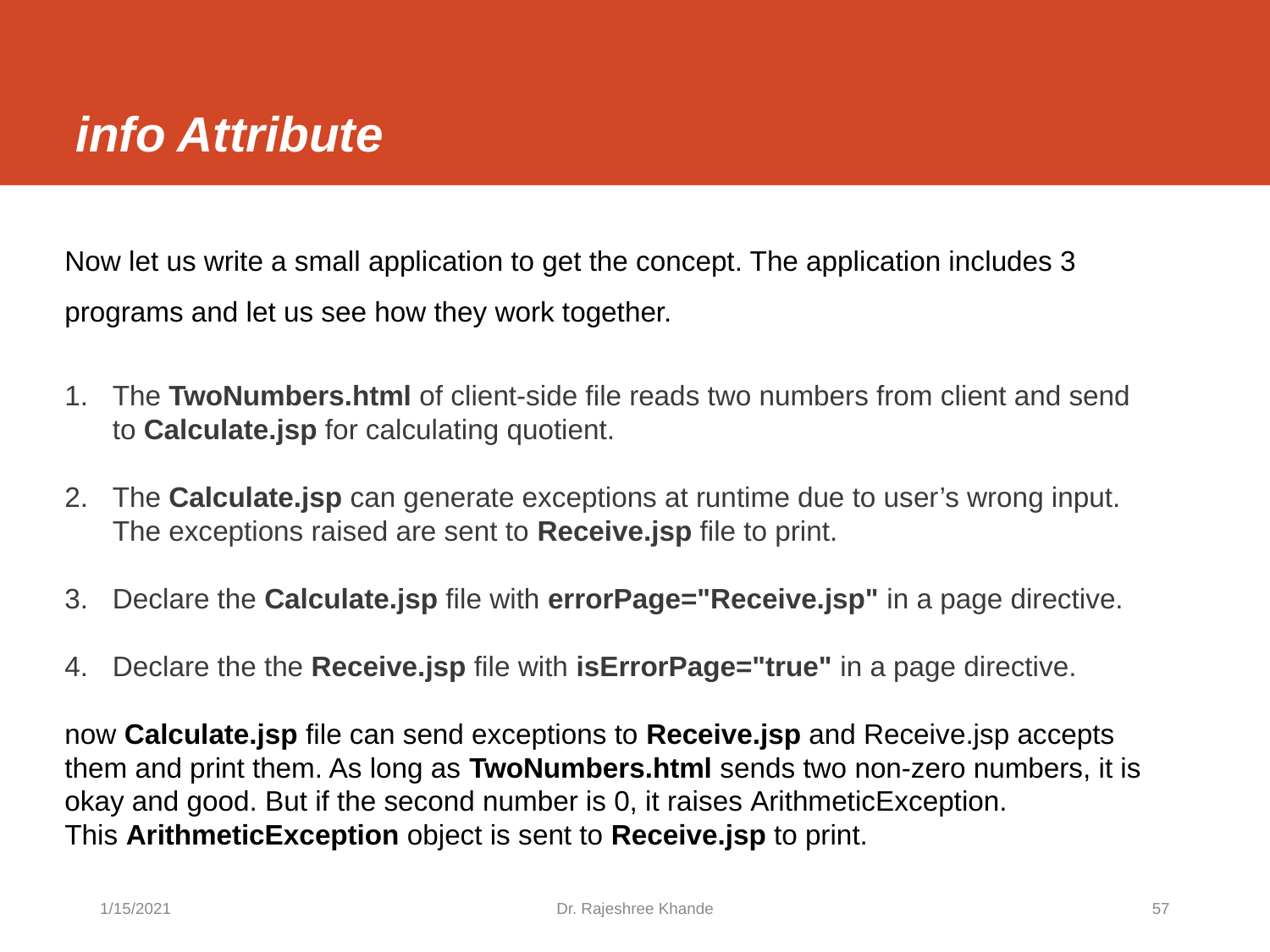

# info Attribute

Now let us write a small application to get the concept. The application includes 3 programs and let us see how they work together.

The TwoNumbers.html of client-side file reads two numbers from client and send to Calculate.jsp for calculating quotient.

The Calculate.jsp can generate exceptions at runtime due to user’s wrong input. The exceptions raised are sent to Receive.jsp file to print.

Declare the Calculate.jsp file with errorPage="Receive.jsp" in a page directive.

Declare the the Receive.jsp file with isErrorPage="true" in a page directive.

now Calculate.jsp file can send exceptions to Receive.jsp and Receive.jsp accepts them and print them. As long as TwoNumbers.html sends two non-zero numbers, it is okay and good. But if the second number is 0, it raises ArithmeticException. This ArithmeticException object is sent to Receive.jsp to print.

1/15/2021
Dr. Rajeshree Khande
57